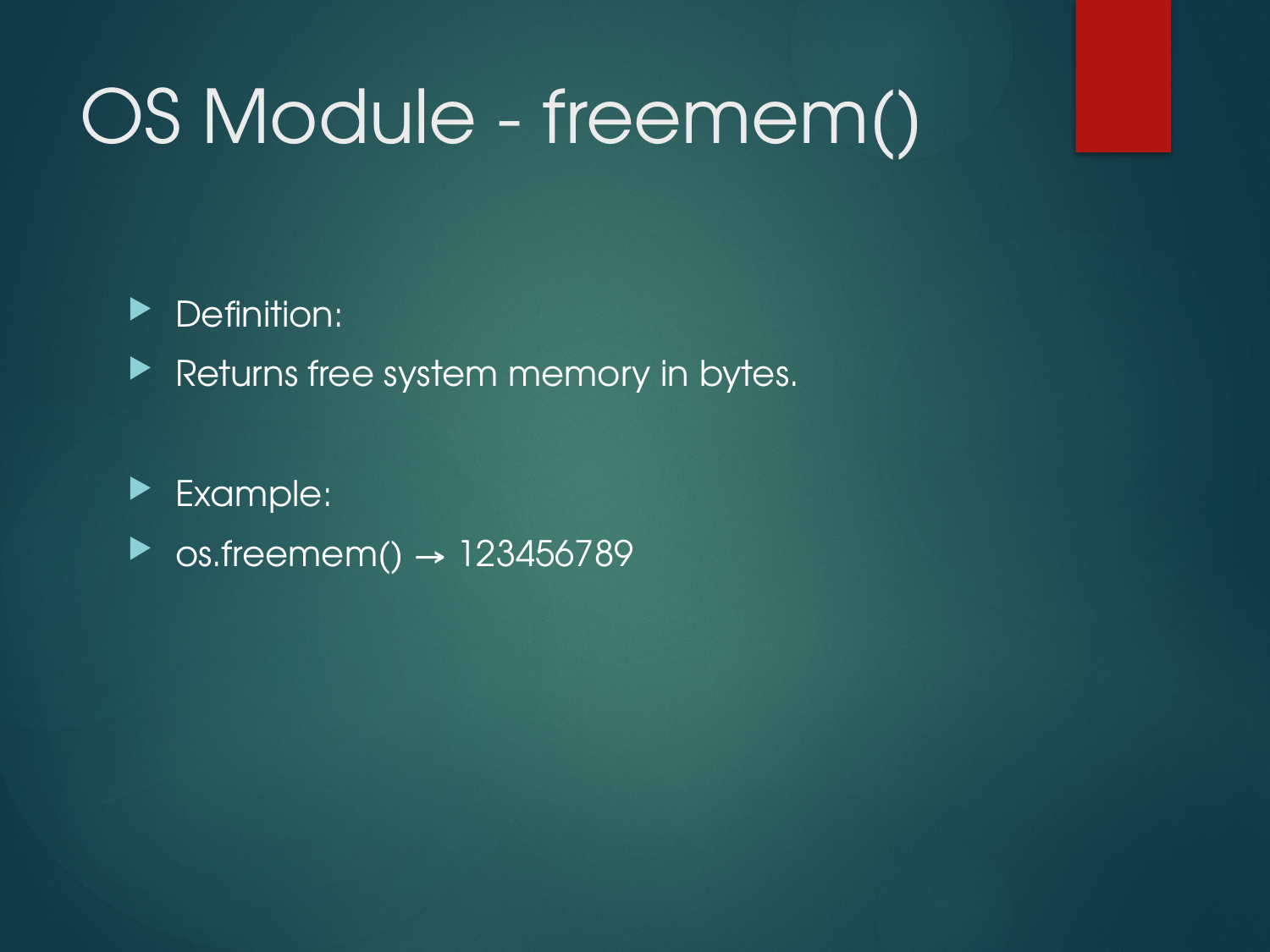

# OS Module - freemem()
Definition:
Returns free system memory in bytes.

Example:
os.freemem() → 123456789